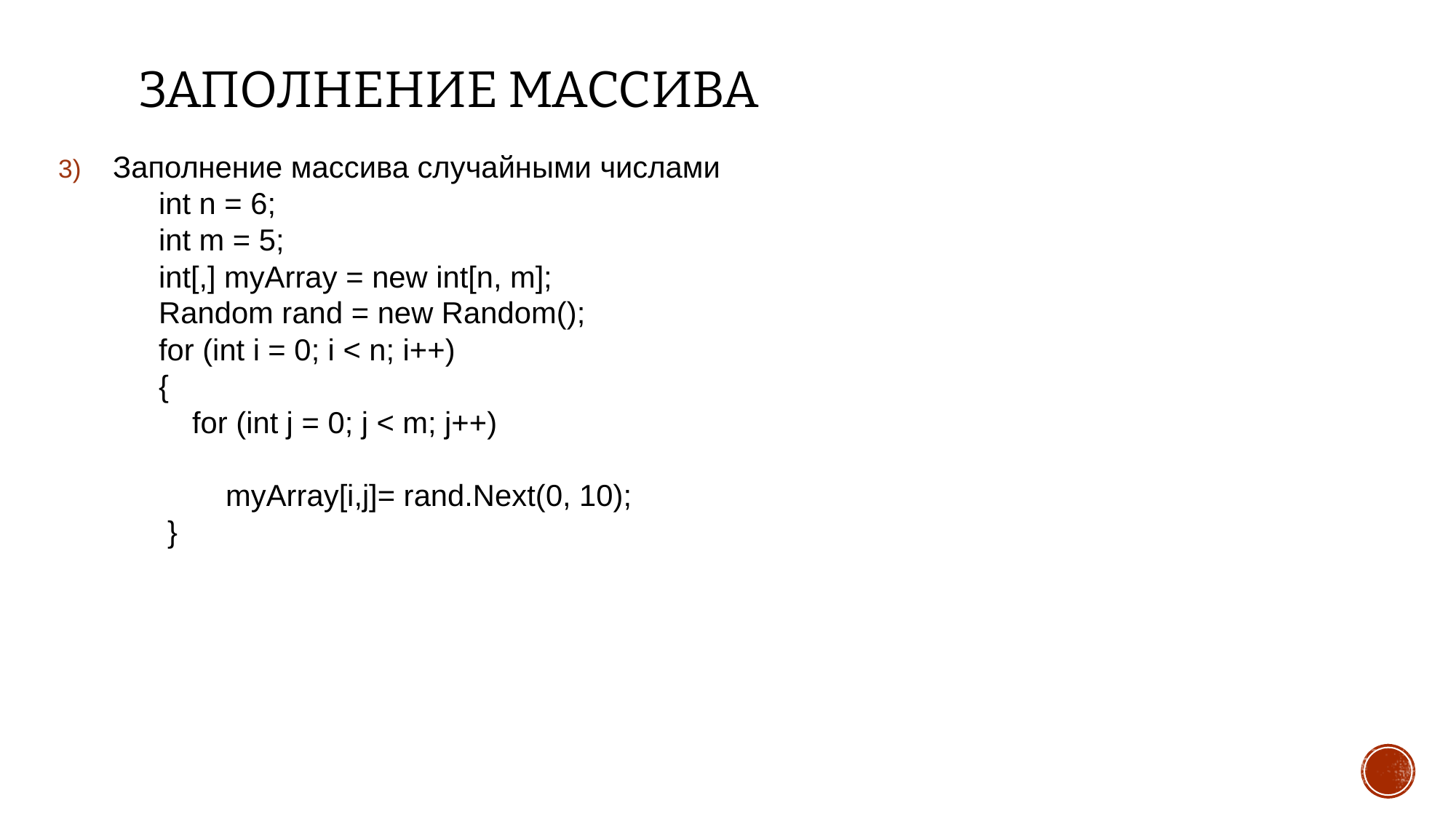

# Заполнение Массива
Заполнение массива случайными числами
            int n = 6;
            int m = 5;
            int[,] myArray = new int[n, m];
            Random rand = new Random();
            for (int i = 0; i < n; i++)
            {
                for (int j = 0; j < m; j++)

                    myArray[i,j]= rand.Next(0, 10);
         	}